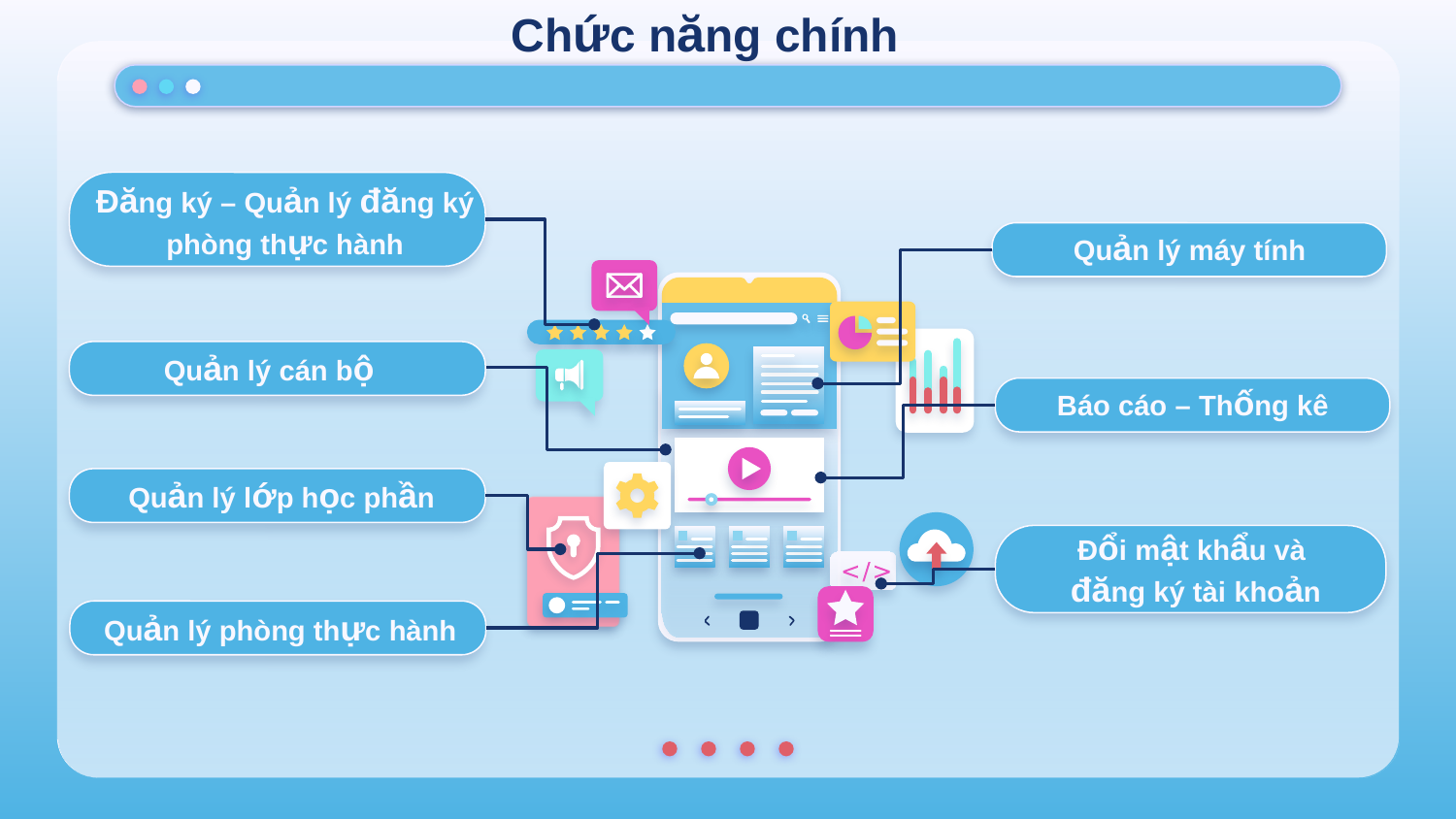

# Chức năng chính

Đăng ký – Quản lý đăng ký phòng thực hành

Quản lý máy tính

Quản lý cán bộ

Báo cáo – Thống kê

Quản lý lớp học phần

Đổi mật khẩu và
đăng ký tài khoản

Quản lý phòng thực hành